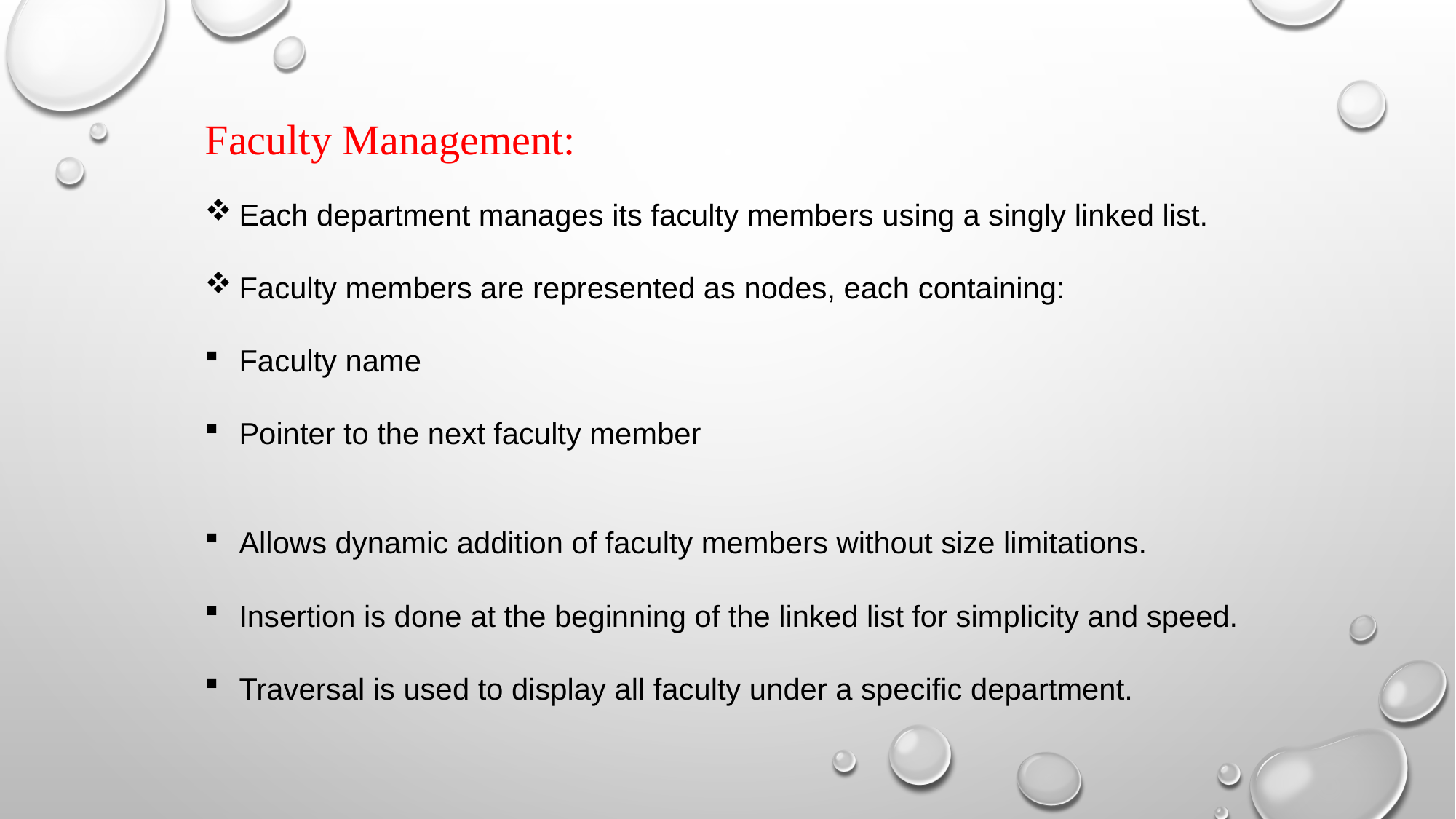

Faculty Management:

Each department manages its faculty members using a singly linked list.

Faculty members are represented as nodes, each containing:

Faculty name

Pointer to the next faculty member

Allows dynamic addition of faculty members without size limitations.

Insertion is done at the beginning of the linked list for simplicity and speed.

Traversal is used to display all faculty under a specific department.